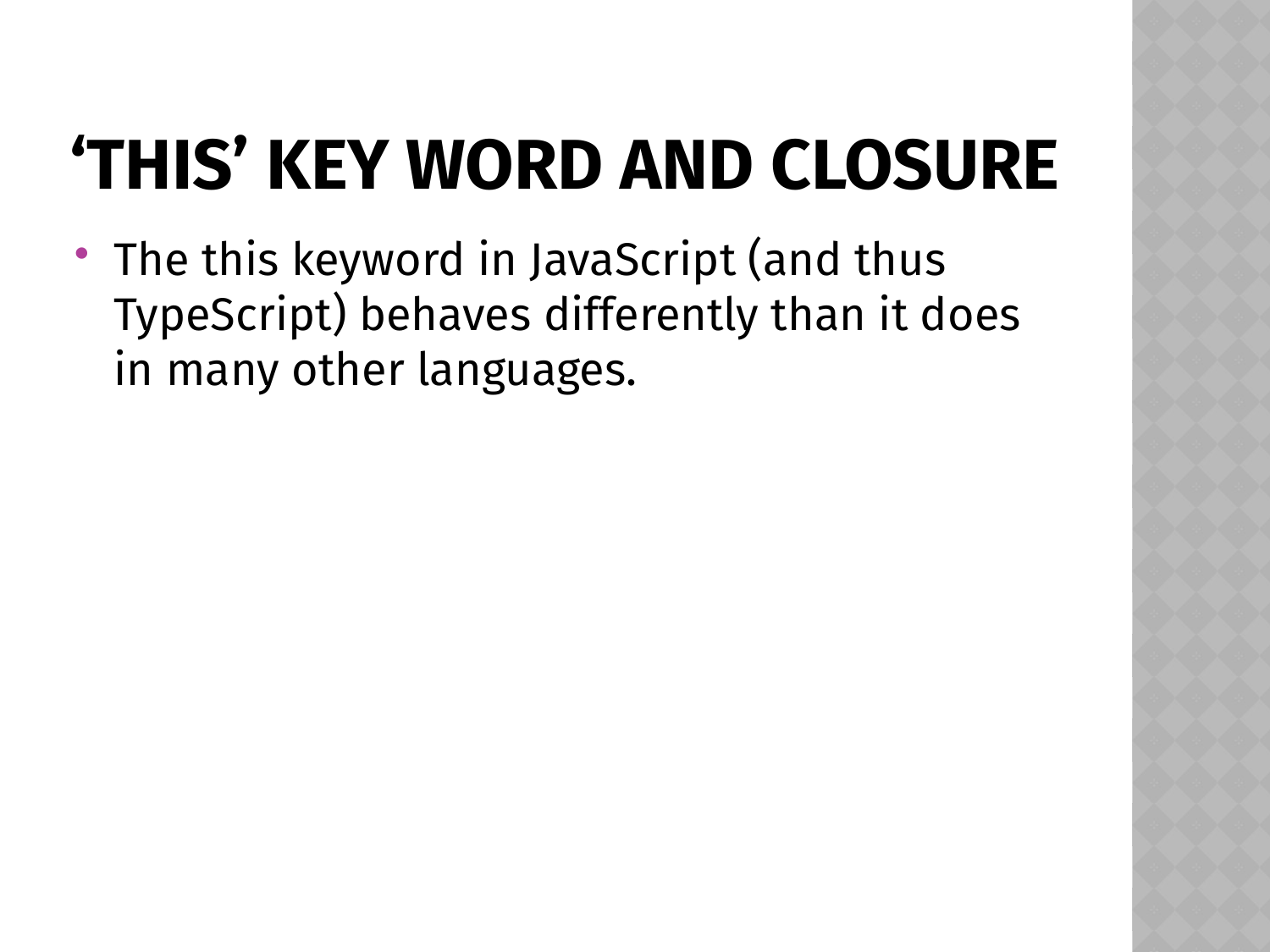

# ‘This’ key word and Closure
The this keyword in JavaScript (and thus TypeScript) behaves differently than it does in many other languages.